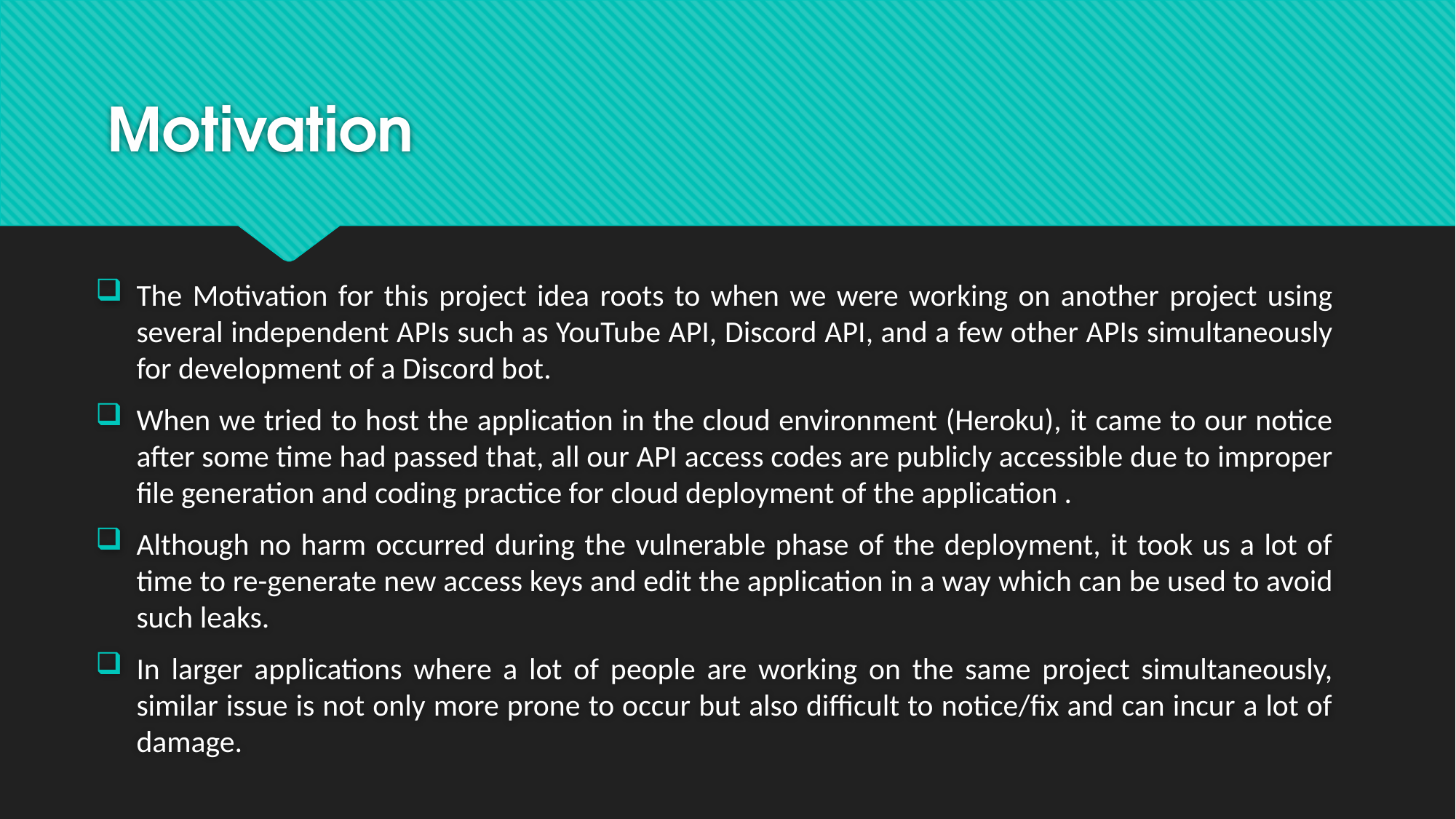

# Motivation
The Motivation for this project idea roots to when we were working on another project using several independent APIs such as YouTube API, Discord API, and a few other APIs simultaneously for development of a Discord bot.
When we tried to host the application in the cloud environment (Heroku), it came to our notice after some time had passed that, all our API access codes are publicly accessible due to improper file generation and coding practice for cloud deployment of the application .
Although no harm occurred during the vulnerable phase of the deployment, it took us a lot of time to re-generate new access keys and edit the application in a way which can be used to avoid such leaks.
In larger applications where a lot of people are working on the same project simultaneously, similar issue is not only more prone to occur but also difficult to notice/fix and can incur a lot of damage.